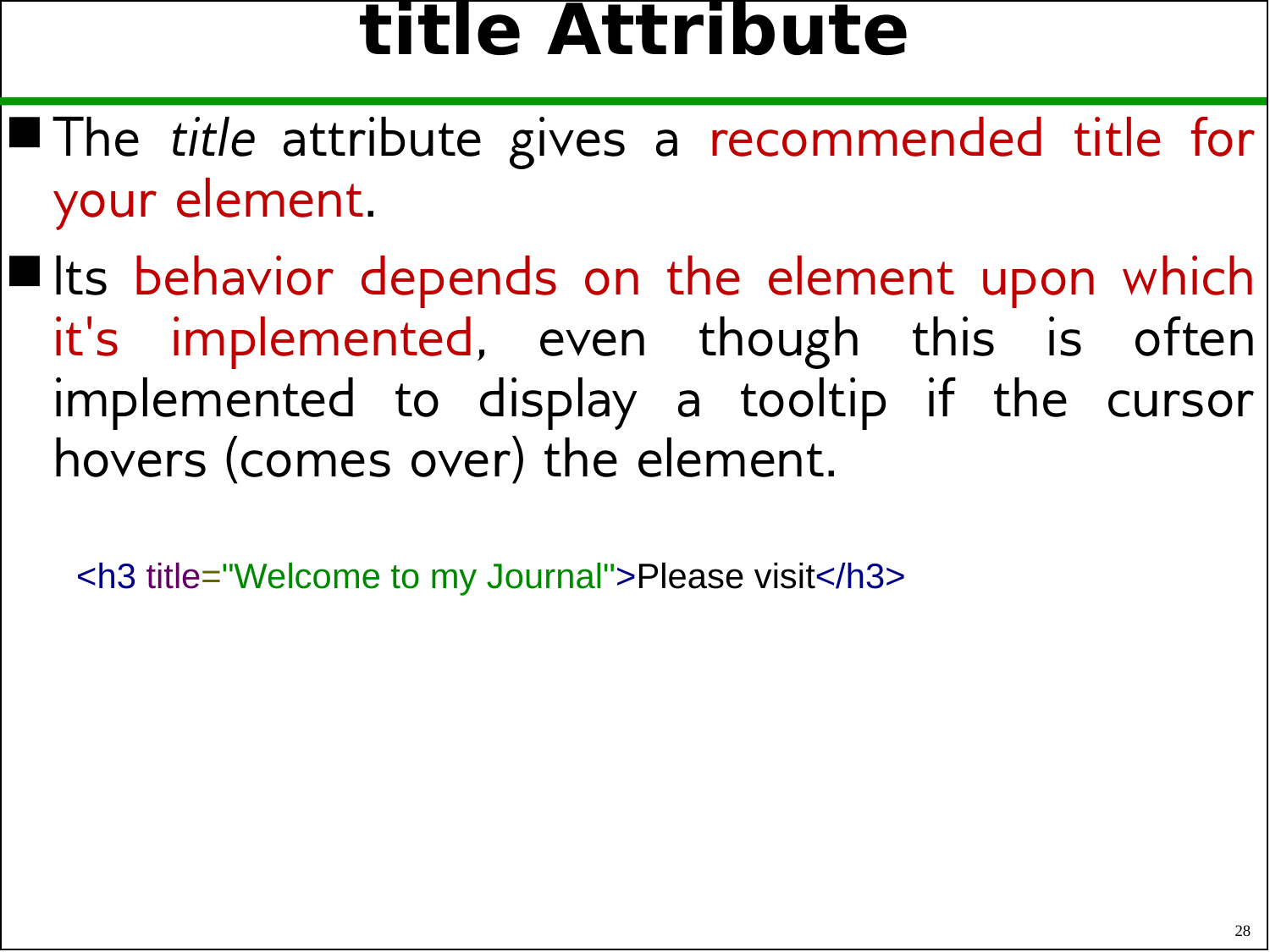

# title Attribute
The title attribute gives a recommended title for your element.
Its behavior depends on the element upon which it's implemented, even though this is often implemented to display a tooltip if the cursor hovers (comes over) the element.

<h3 title="Welcome to my Journal">Please visit</h3>
28